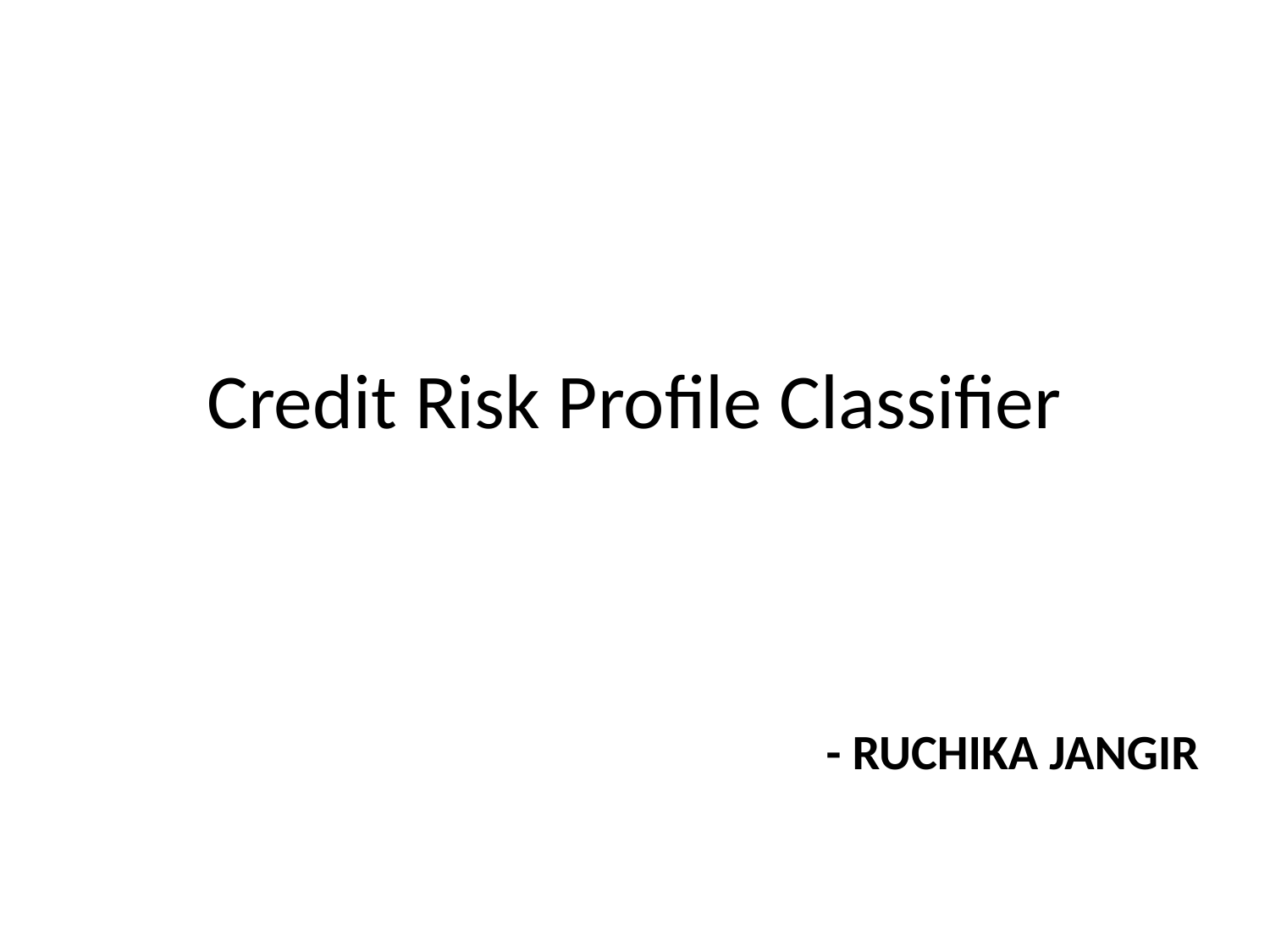

# Credit Risk Profile Classifier
- RUCHIKA JANGIR